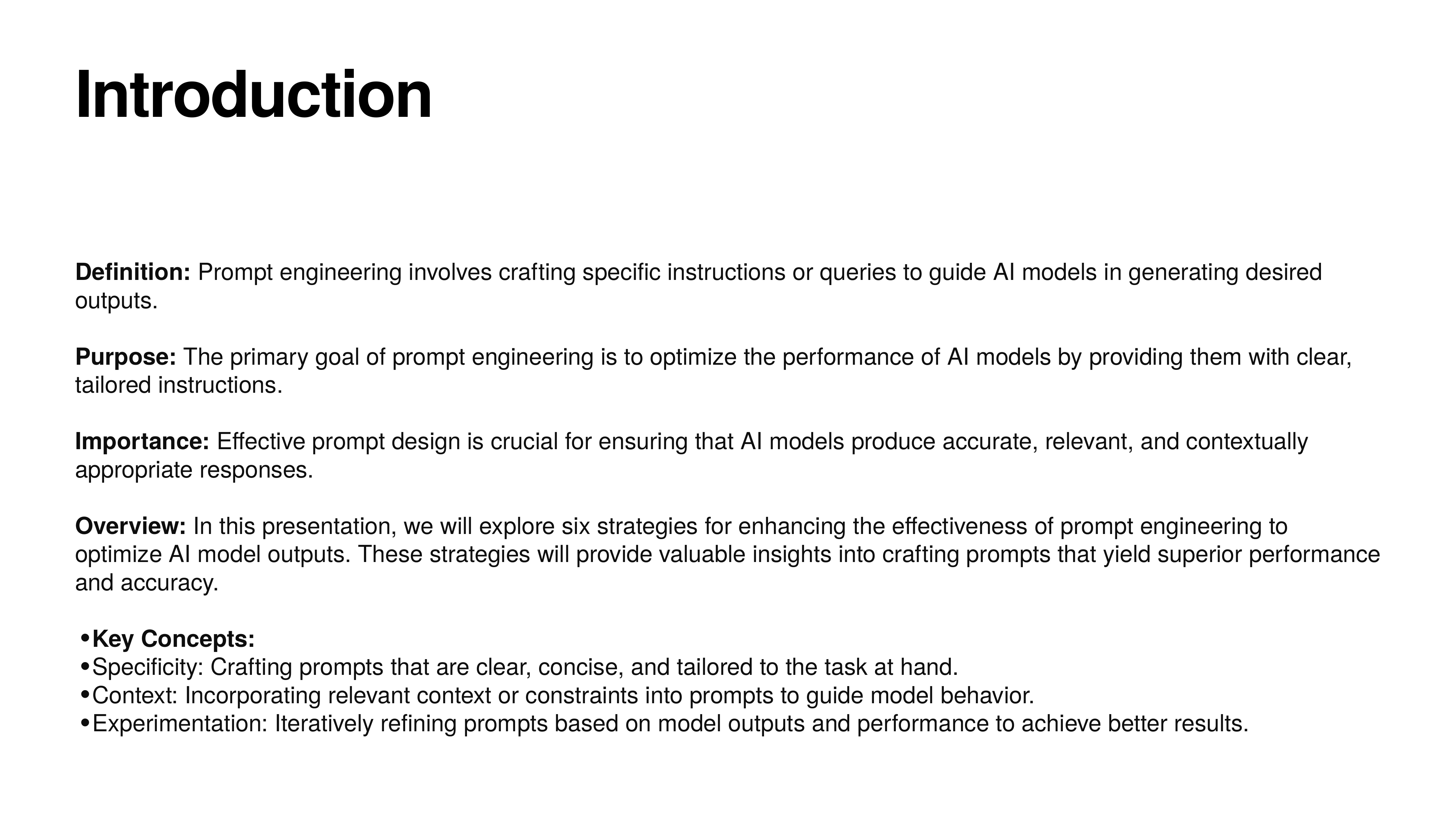

# Introduction
Definition: Prompt engineering involves crafting specific instructions or queries to guide AI models in generating desired outputs.

Purpose: The primary goal of prompt engineering is to optimize the performance of AI models by providing them with clear, tailored instructions.

Importance: Effective prompt design is crucial for ensuring that AI models produce accurate, relevant, and contextually appropriate responses.

Overview: In this presentation, we will explore six strategies for enhancing the effectiveness of prompt engineering to optimize AI model outputs. These strategies will provide valuable insights into crafting prompts that yield superior performance and accuracy.

Key Concepts:
Specificity: Crafting prompts that are clear, concise, and tailored to the task at hand.
Context: Incorporating relevant context or constraints into prompts to guide model behavior.
Experimentation: Iteratively refining prompts based on model outputs and performance to achieve better results.